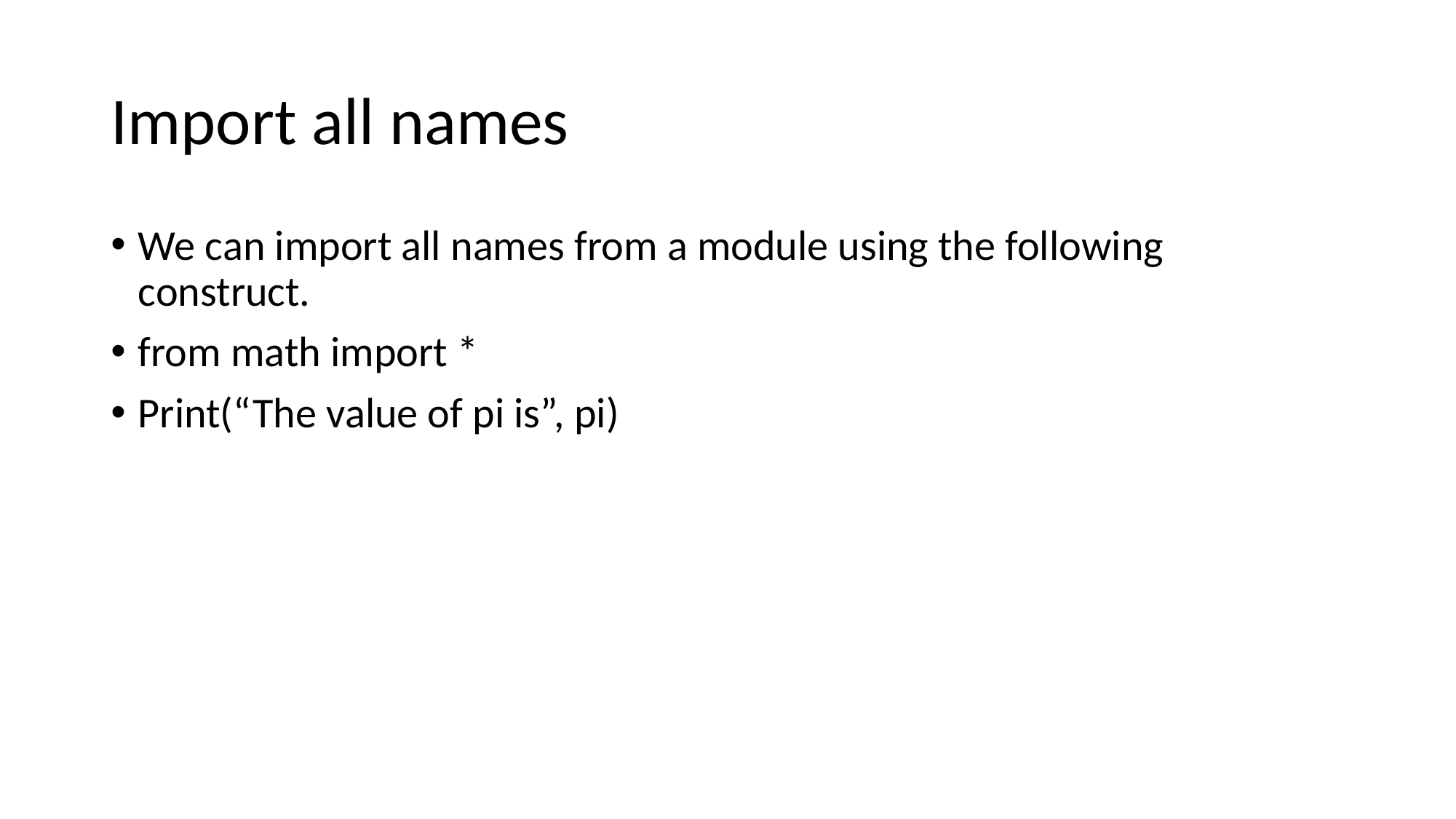

# Import all names
We can import all names from a module using the following construct.
from math import *
Print(“The value of pi is”, pi)